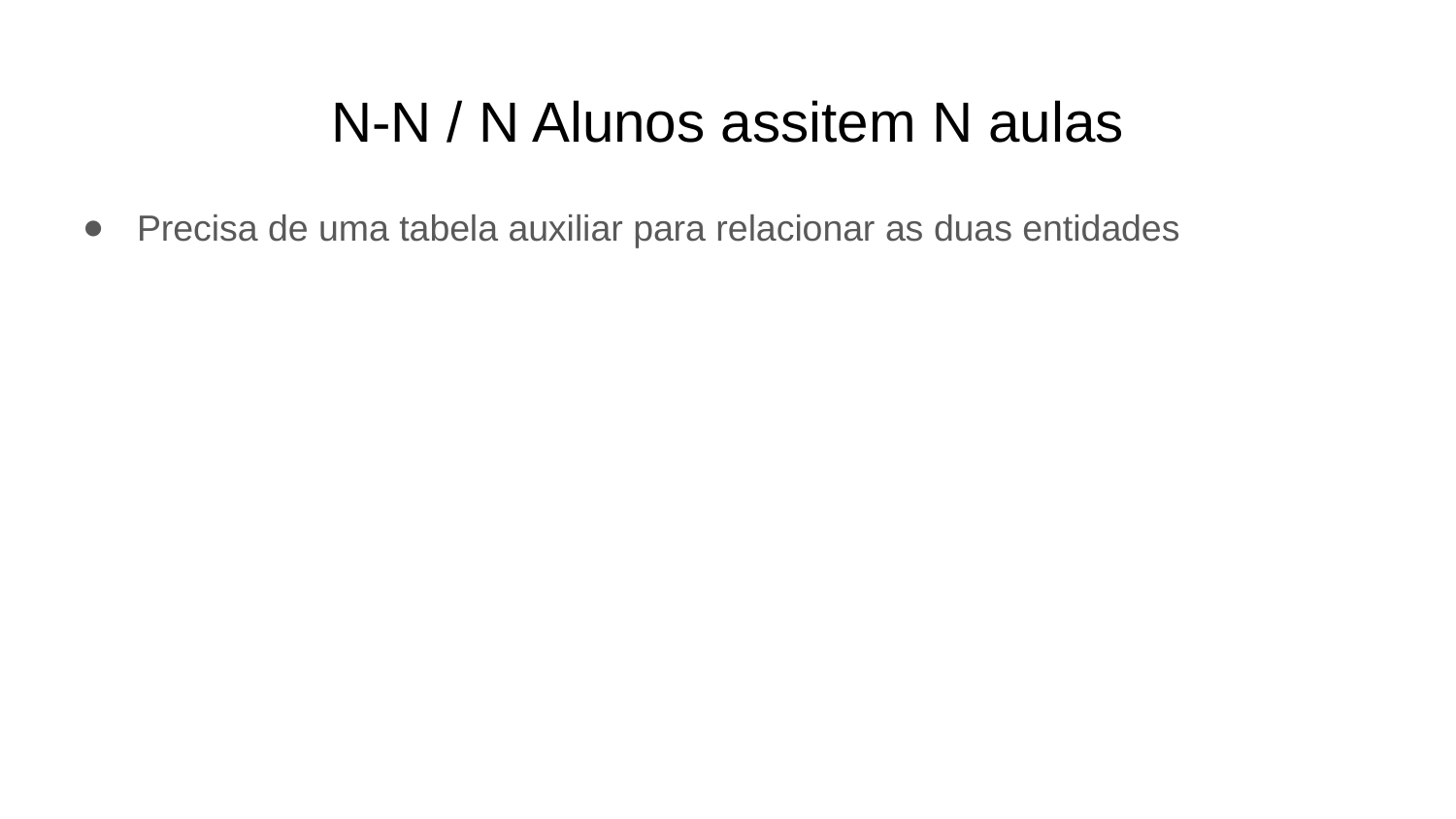

# N-N / N Alunos assitem N aulas
Precisa de uma tabela auxiliar para relacionar as duas entidades